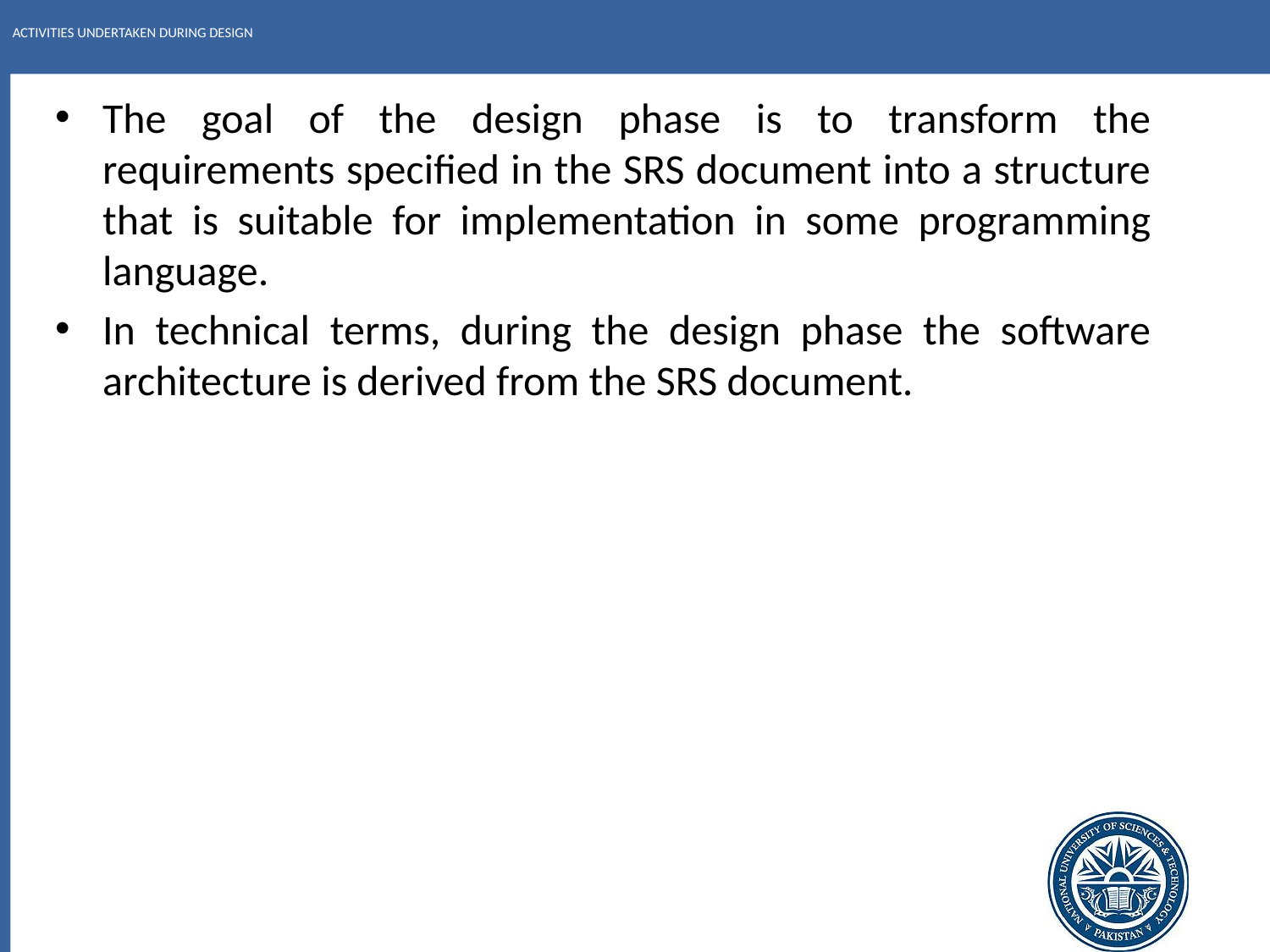

# Activities undertaken during design
The goal of the design phase is to transform the requirements specified in the SRS document into a structure that is suitable for implementation in some programming language.
In technical terms, during the design phase the software architecture is derived from the SRS document.